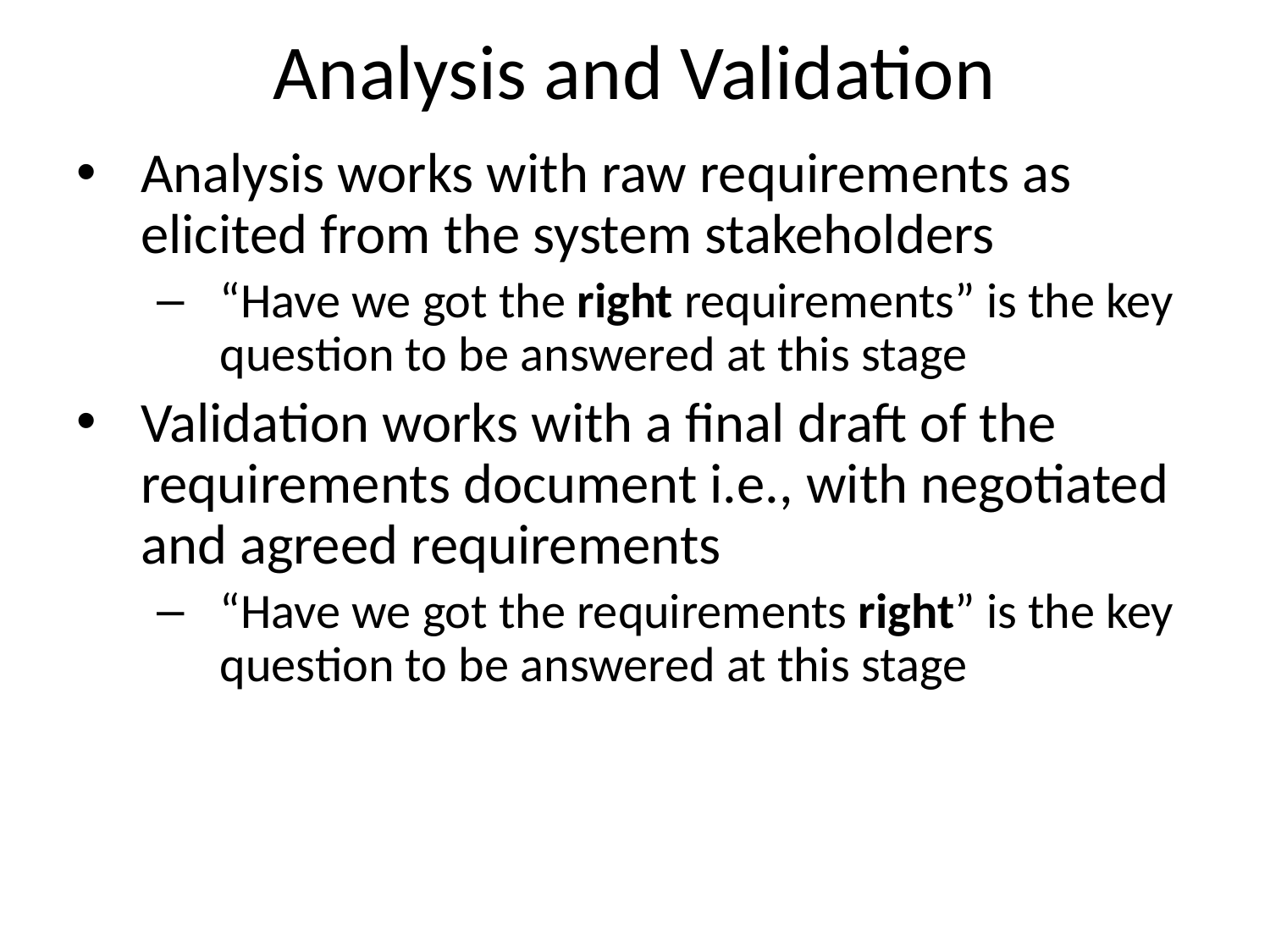

# Analysis and Validation
Analysis works with raw requirements as elicited from the system stakeholders
“Have we got the right requirements” is the key question to be answered at this stage
Validation works with a final draft of the requirements document i.e., with negotiated and agreed requirements
“Have we got the requirements right” is the key question to be answered at this stage